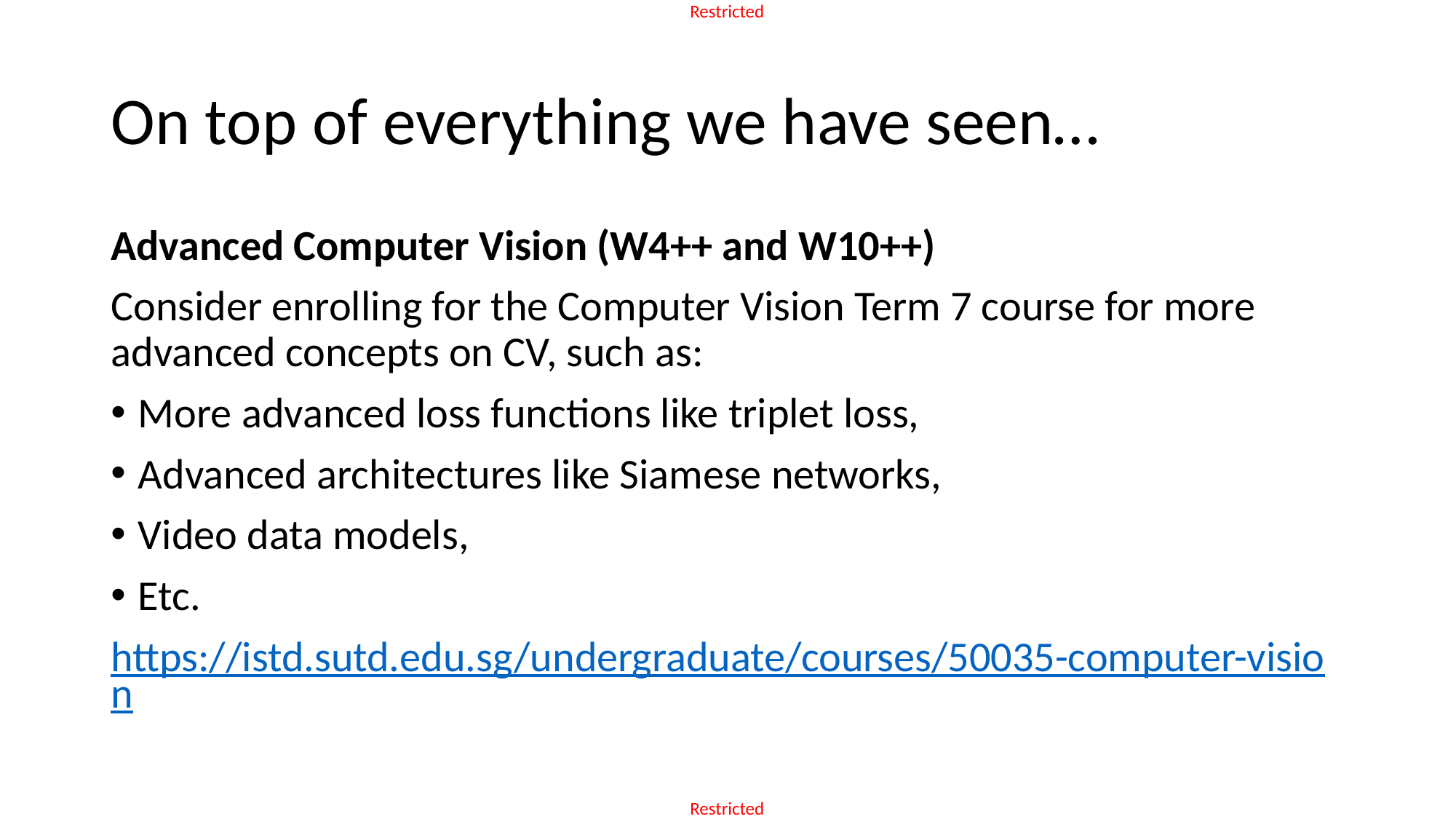

# On top of everything we have seen…
Advanced Computer Vision (W4++ and W10++)
Consider enrolling for the Computer Vision Term 7 course for more advanced concepts on CV, such as:
More advanced loss functions like triplet loss,
Advanced architectures like Siamese networks,
Video data models,
Etc.
https://istd.sutd.edu.sg/undergraduate/courses/50035-computer-vision